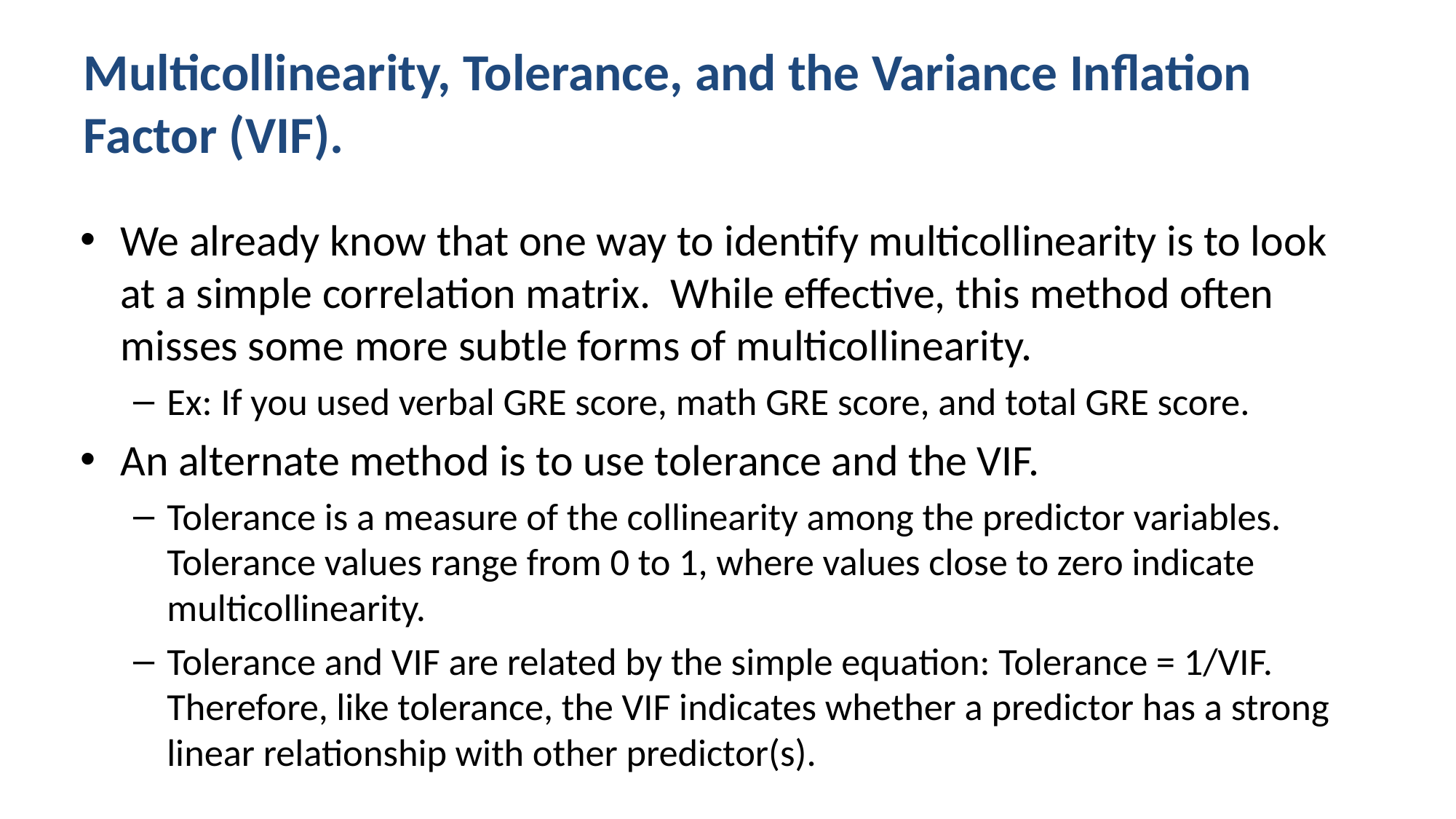

# Multicollinearity, Tolerance, and the Variance Inflation Factor (VIF).
We already know that one way to identify multicollinearity is to look at a simple correlation matrix.  While effective, this method often misses some more subtle forms of multicollinearity.
Ex: If you used verbal GRE score, math GRE score, and total GRE score.
An alternate method is to use tolerance and the VIF.
Tolerance is a measure of the collinearity among the predictor variables.  Tolerance values range from 0 to 1, where values close to zero indicate multicollinearity.
Tolerance and VIF are related by the simple equation: Tolerance = 1/VIF.  Therefore, like tolerance, the VIF indicates whether a predictor has a strong linear relationship with other predictor(s).